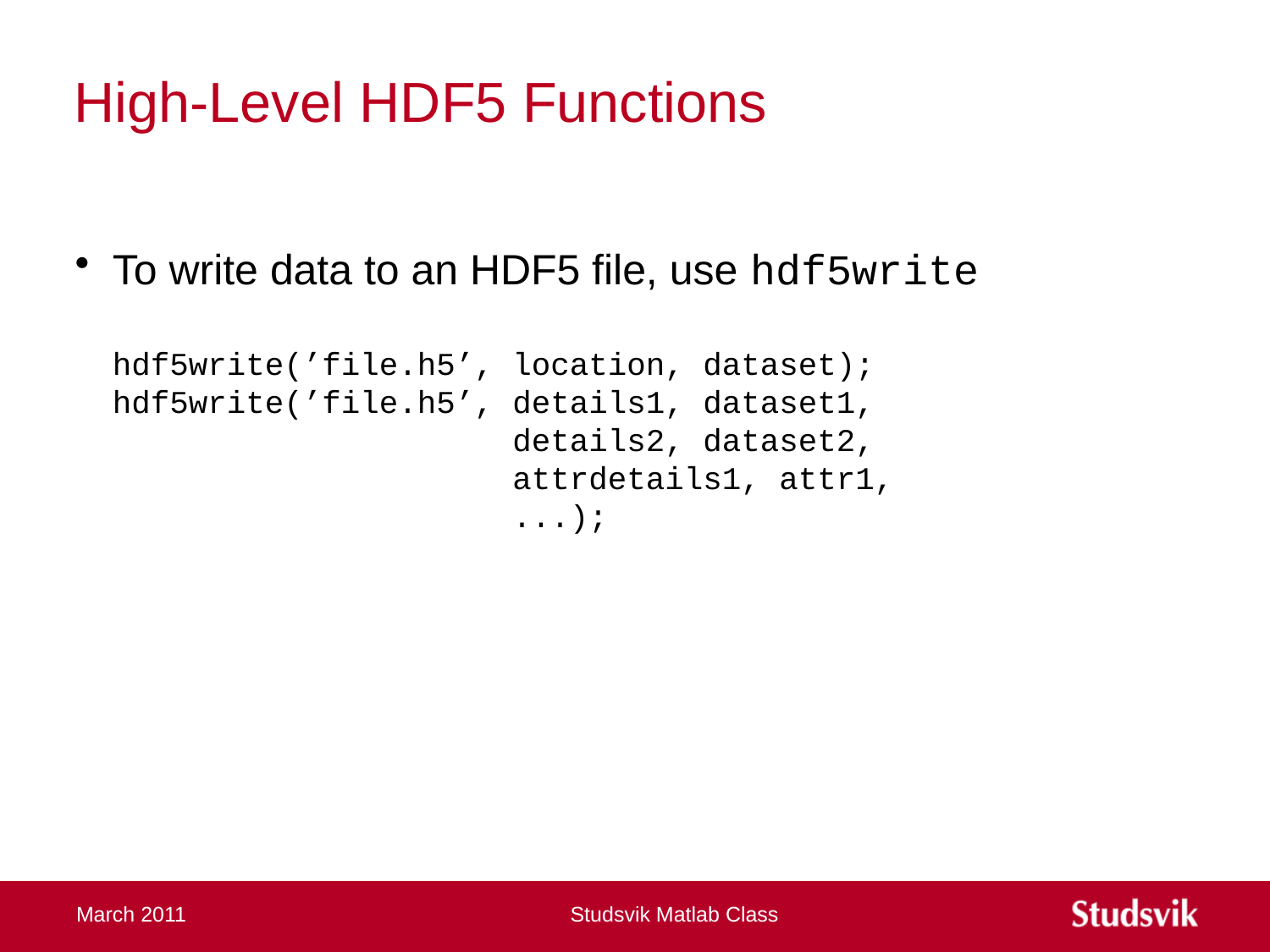

# High-Level HDF5 Functions
To write data to an HDF5 file, use hdf5write
hdf5write(’file.h5’, location, dataset);
hdf5write(’file.h5’, details1, dataset1,
                     details2, dataset2,
                     attrdetails1, attr1,
                     ...);
March 2011
Studsvik Matlab Class